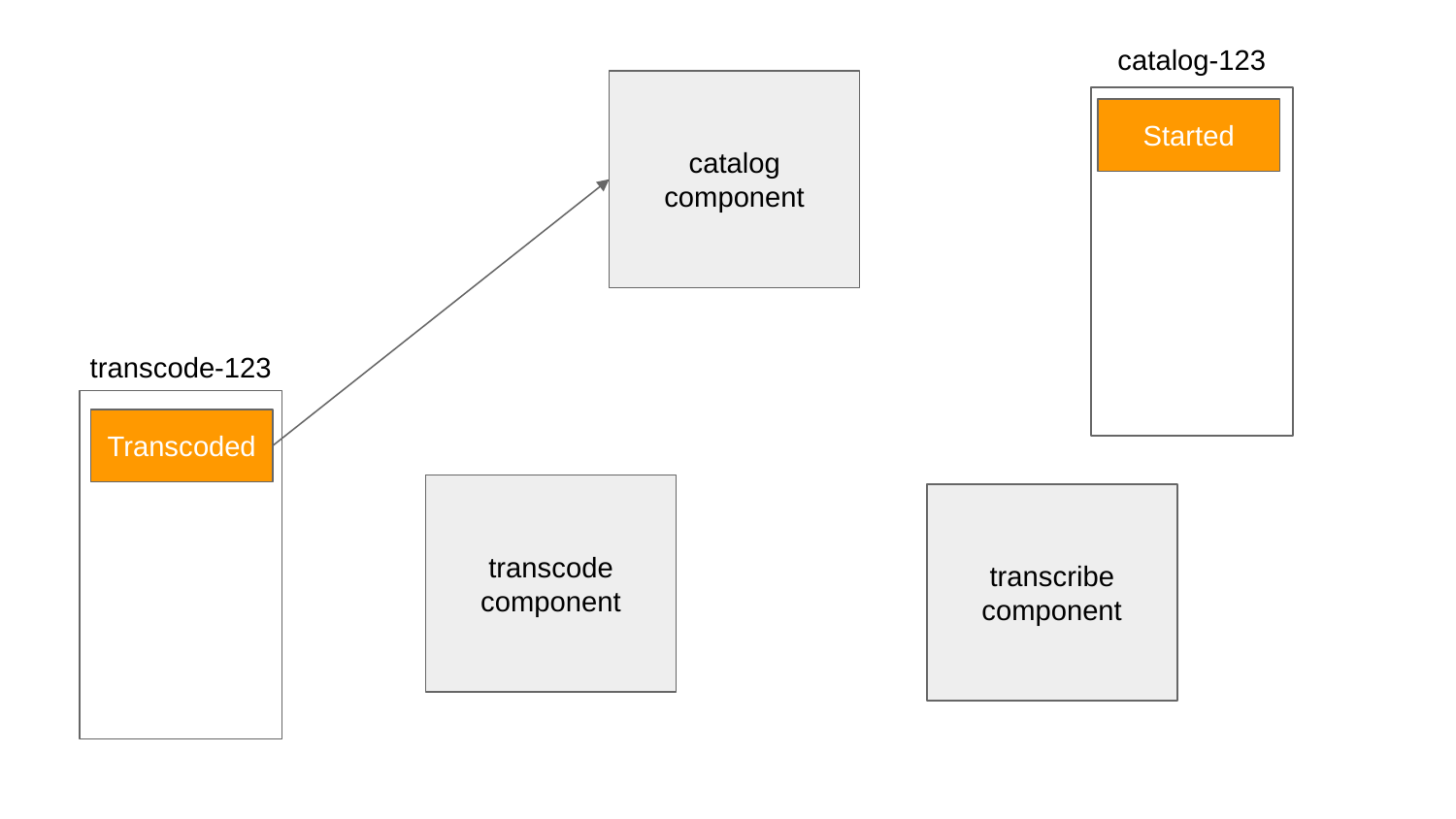

catalog-123
catalog component

Started
transcode-123

Transcoded
transcode component
transcribe component